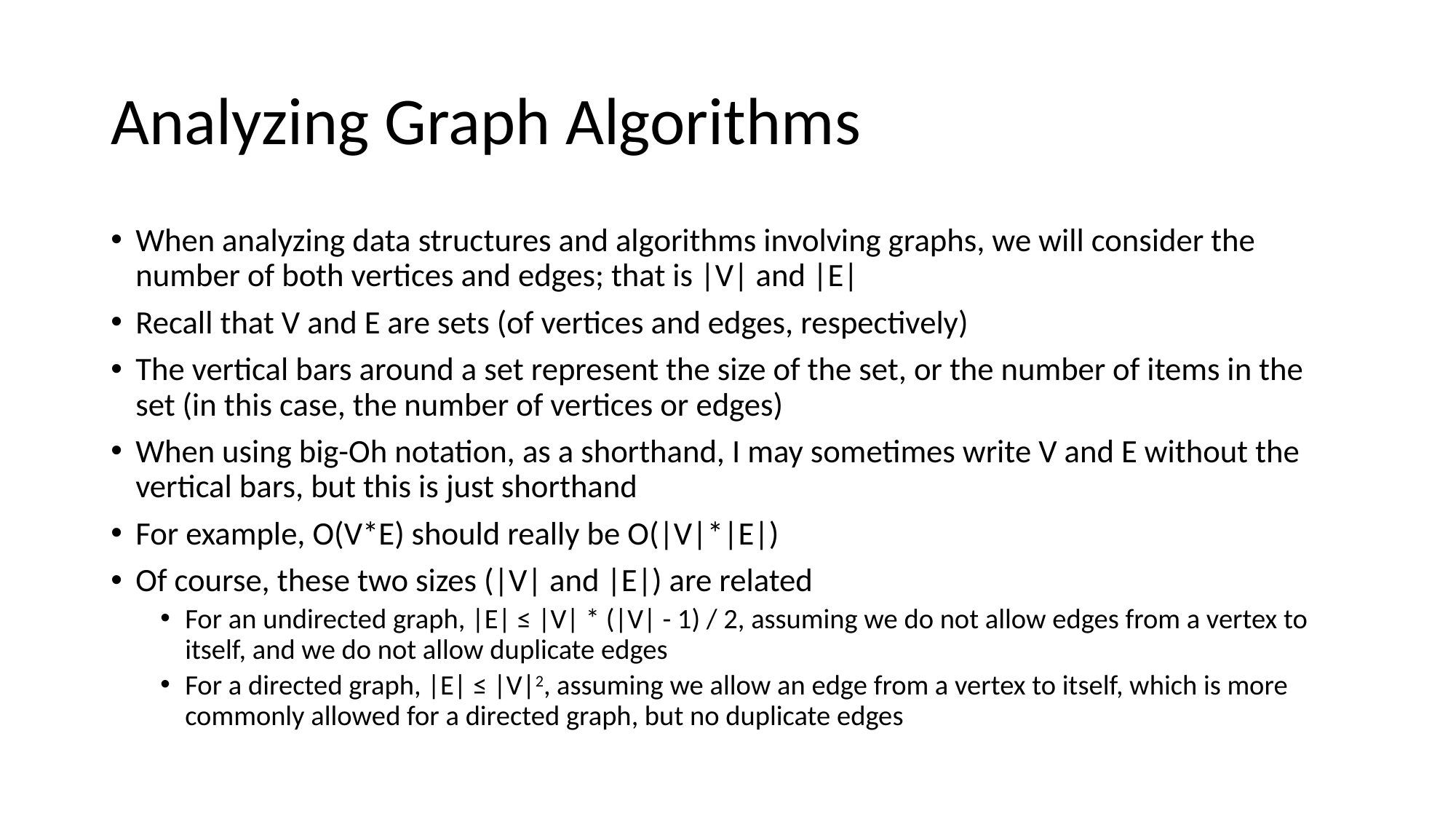

# Analyzing Graph Algorithms
When analyzing data structures and algorithms involving graphs, we will consider the number of both vertices and edges; that is |V| and |E|
Recall that V and E are sets (of vertices and edges, respectively)
The vertical bars around a set represent the size of the set, or the number of items in the set (in this case, the number of vertices or edges)
When using big-Oh notation, as a shorthand, I may sometimes write V and E without the vertical bars, but this is just shorthand
For example, O(V*E) should really be O(|V|*|E|)
Of course, these two sizes (|V| and |E|) are related
For an undirected graph, |E| ≤ |V| * (|V| - 1) / 2, assuming we do not allow edges from a vertex to itself, and we do not allow duplicate edges
For a directed graph, |E| ≤ |V|2, assuming we allow an edge from a vertex to itself, which is more commonly allowed for a directed graph, but no duplicate edges